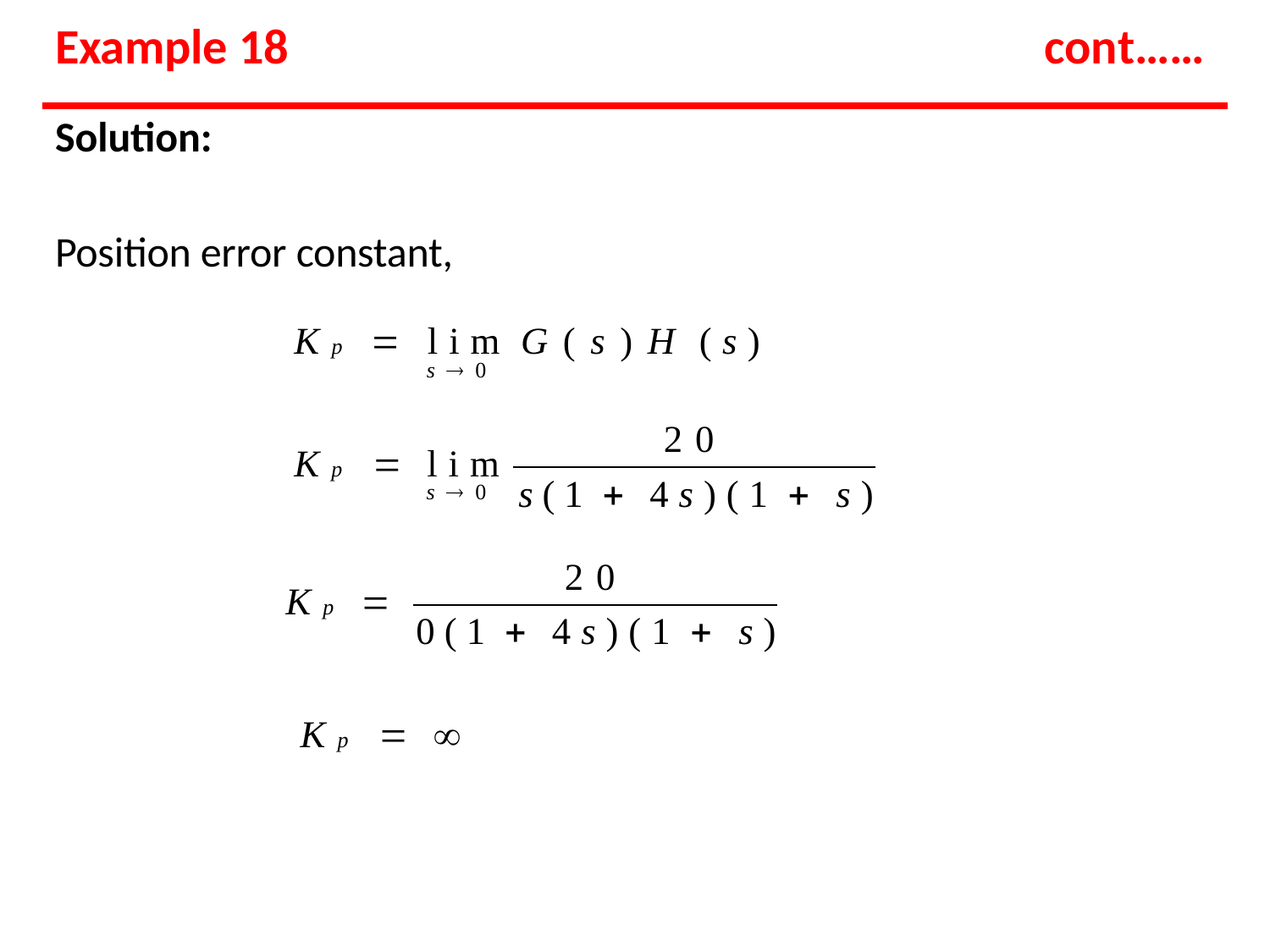

# Example 18
cont……

Solution:

Position error constant,

Kp = lim G(s)H (s)
s →0
20
Kp = lim
s(1 + 4s)(1 + s)

s →0
20
Kp =
0(1 + 4s)(1 + s)

Kp = ∞